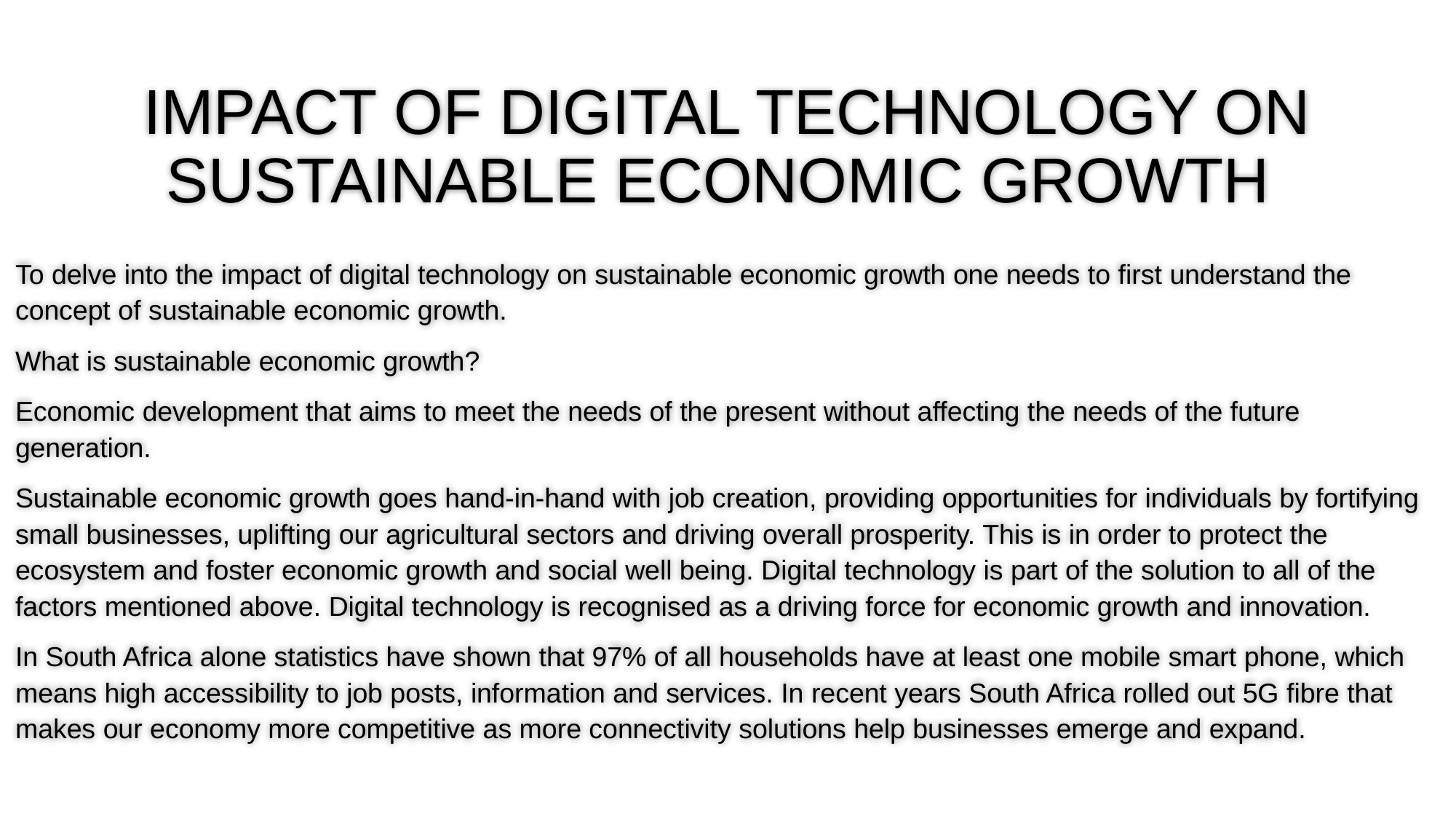

# IMPACT OF DIGITAL TECHNOLOGY ON SUSTAINABLE ECONOMIC GROWTH
To delve into the impact of digital technology on sustainable economic growth one needs to first understand the concept of sustainable economic growth.
What is sustainable economic growth?
Economic development that aims to meet the needs of the present without affecting the needs of the future generation.
Sustainable economic growth goes hand-in-hand with job creation, providing opportunities for individuals by fortifying small businesses, uplifting our agricultural sectors and driving overall prosperity. This is in order to protect the ecosystem and foster economic growth and social well being. Digital technology is part of the solution to all of the factors mentioned above. Digital technology is recognised as a driving force for economic growth and innovation.
In South Africa alone statistics have shown that 97% of all households have at least one mobile smart phone, which means high accessibility to job posts, information and services. In recent years South Africa rolled out 5G fibre that makes our economy more competitive as more connectivity solutions help businesses emerge and expand.